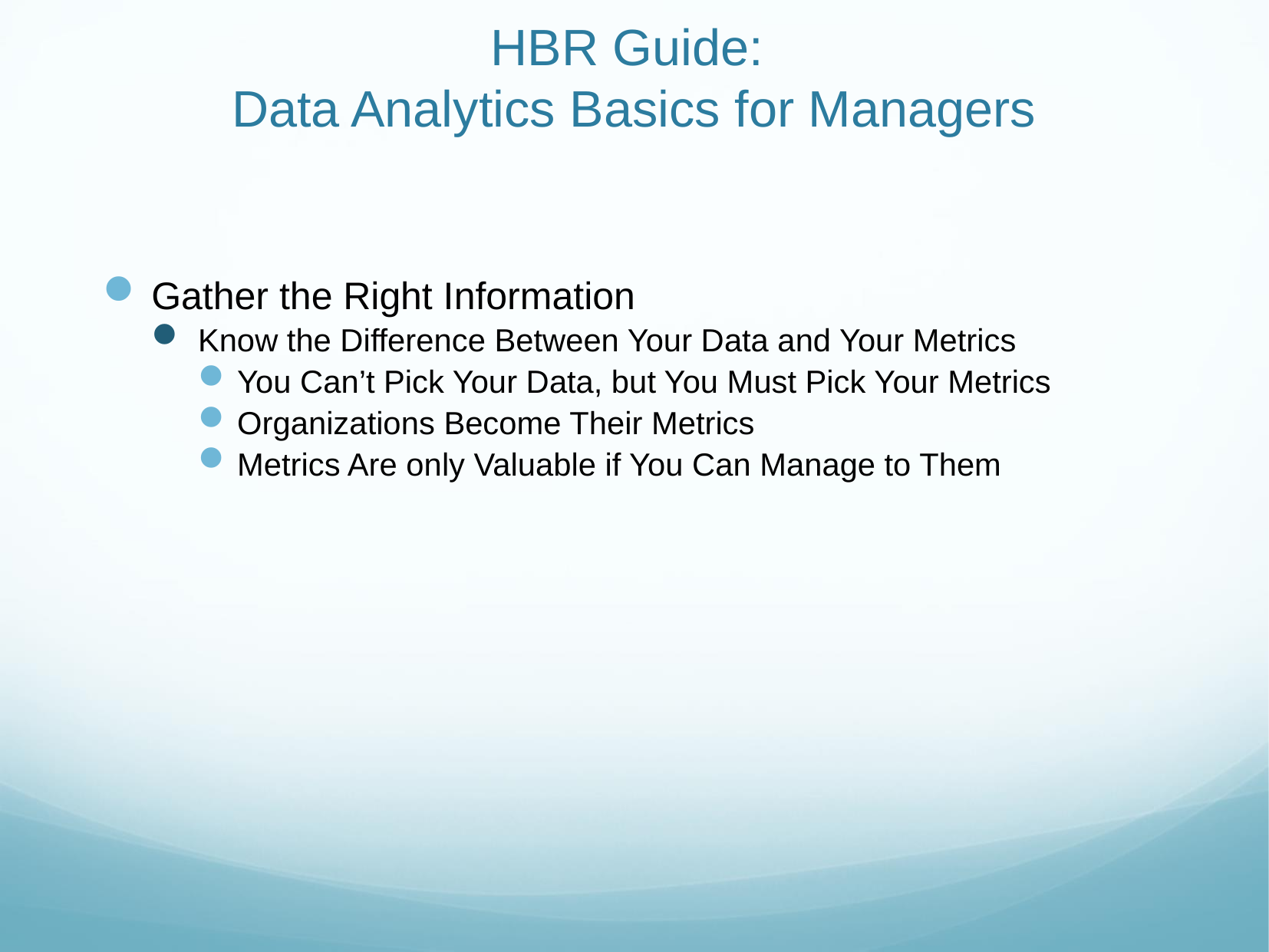

# HBR Guide: Data Analytics Basics for Managers
Gather the Right Information
Know the Difference Between Your Data and Your Metrics
You Can’t Pick Your Data, but You Must Pick Your Metrics
Organizations Become Their Metrics
Metrics Are only Valuable if You Can Manage to Them